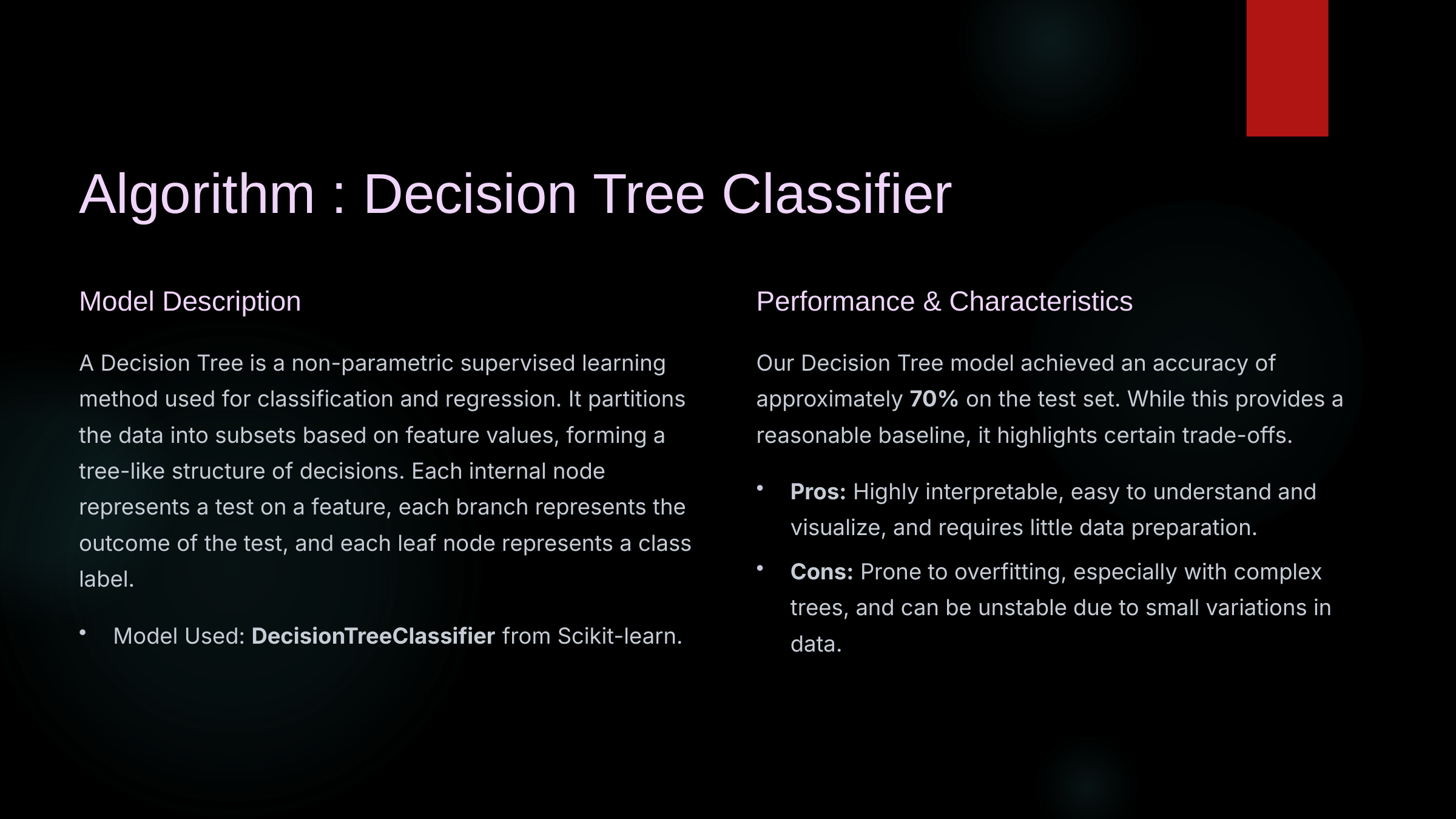

Algorithm : Decision Tree Classifier
Model Description
Performance & Characteristics
A Decision Tree is a non-parametric supervised learning method used for classification and regression. It partitions the data into subsets based on feature values, forming a tree-like structure of decisions. Each internal node represents a test on a feature, each branch represents the outcome of the test, and each leaf node represents a class label.
Our Decision Tree model achieved an accuracy of approximately 70% on the test set. While this provides a reasonable baseline, it highlights certain trade-offs.
Pros: Highly interpretable, easy to understand and visualize, and requires little data preparation.
Cons: Prone to overfitting, especially with complex trees, and can be unstable due to small variations in data.
Model Used: DecisionTreeClassifier from Scikit-learn.